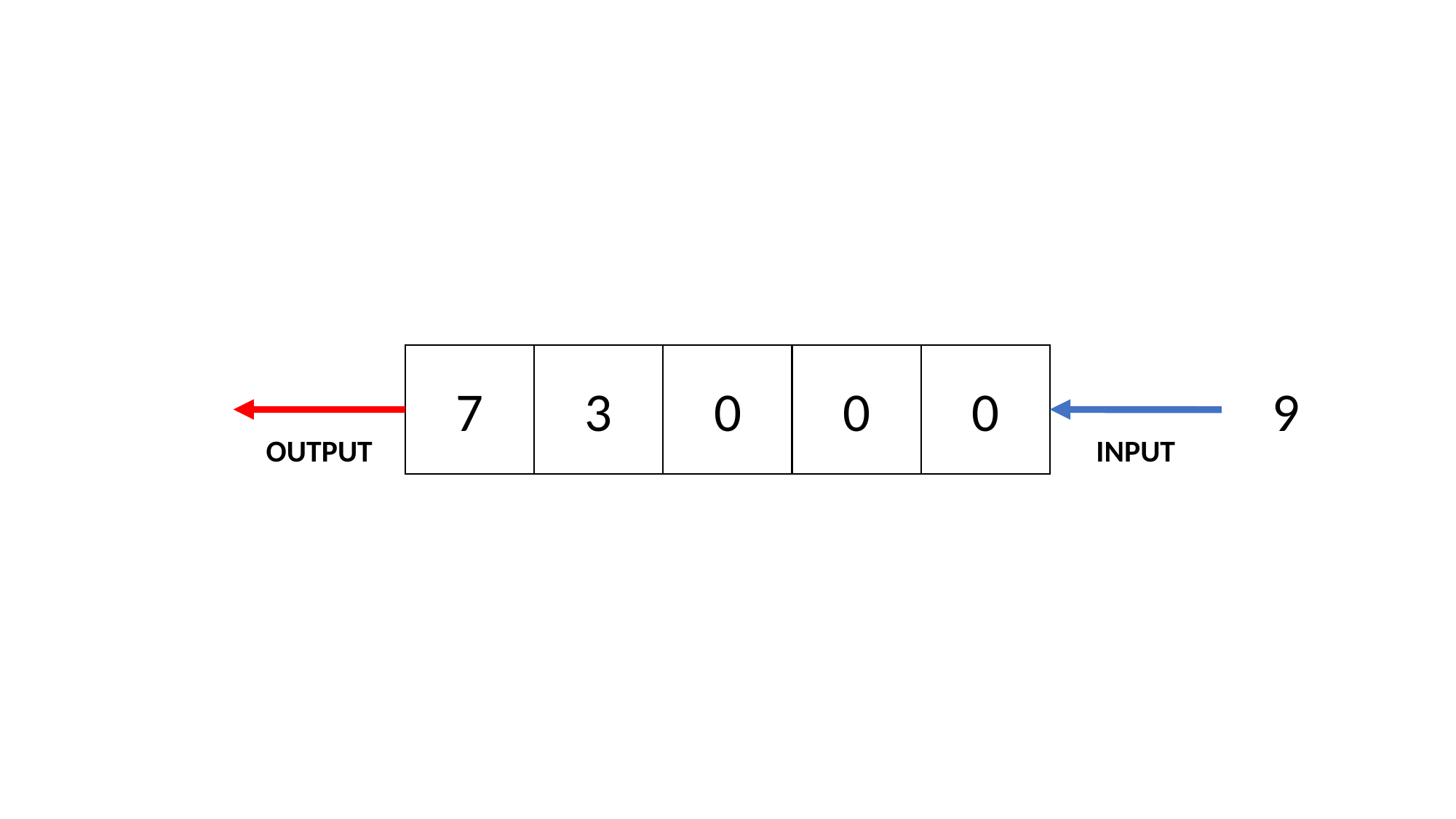

7
3
0
0
0
9
INPUT
OUTPUT